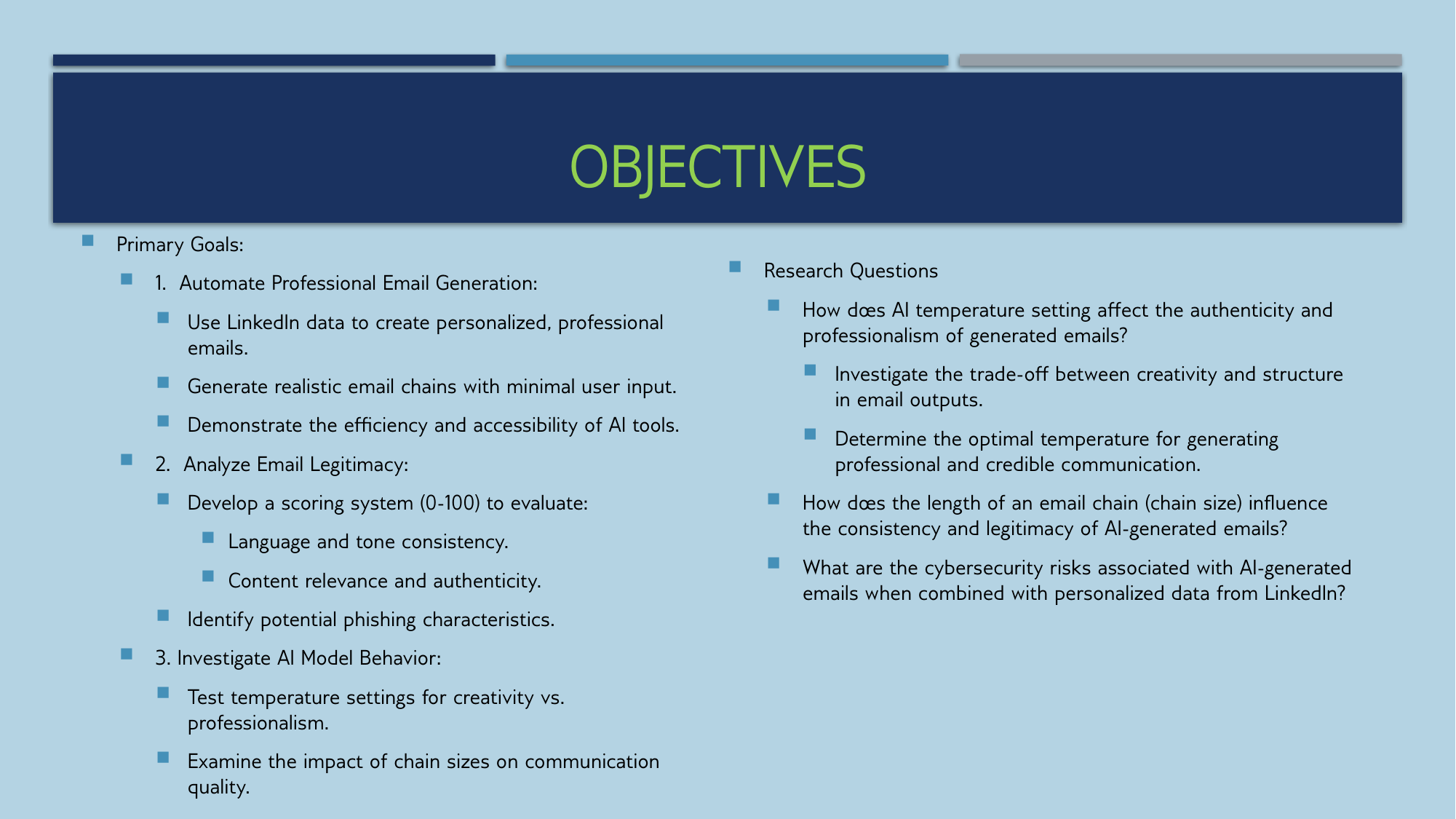

# Objectives
Research Questions
How does AI temperature setting affect the authenticity and professionalism of generated emails?
Investigate the trade-off between creativity and structure in email outputs.
Determine the optimal temperature for generating professional and credible communication.
How does the length of an email chain (chain size) influence the consistency and legitimacy of AI-generated emails?
What are the cybersecurity risks associated with AI-generated emails when combined with personalized data from LinkedIn?
Primary Goals:
1.  Automate Professional Email Generation:
Use LinkedIn data to create personalized, professional emails.
Generate realistic email chains with minimal user input.
Demonstrate the efficiency and accessibility of AI tools.
2.  Analyze Email Legitimacy:
Develop a scoring system (0-100) to evaluate:
Language and tone consistency.
Content relevance and authenticity.
Identify potential phishing characteristics.
3. Investigate AI Model Behavior:
Test temperature settings for creativity vs. professionalism.
Examine the impact of chain sizes on communication quality.